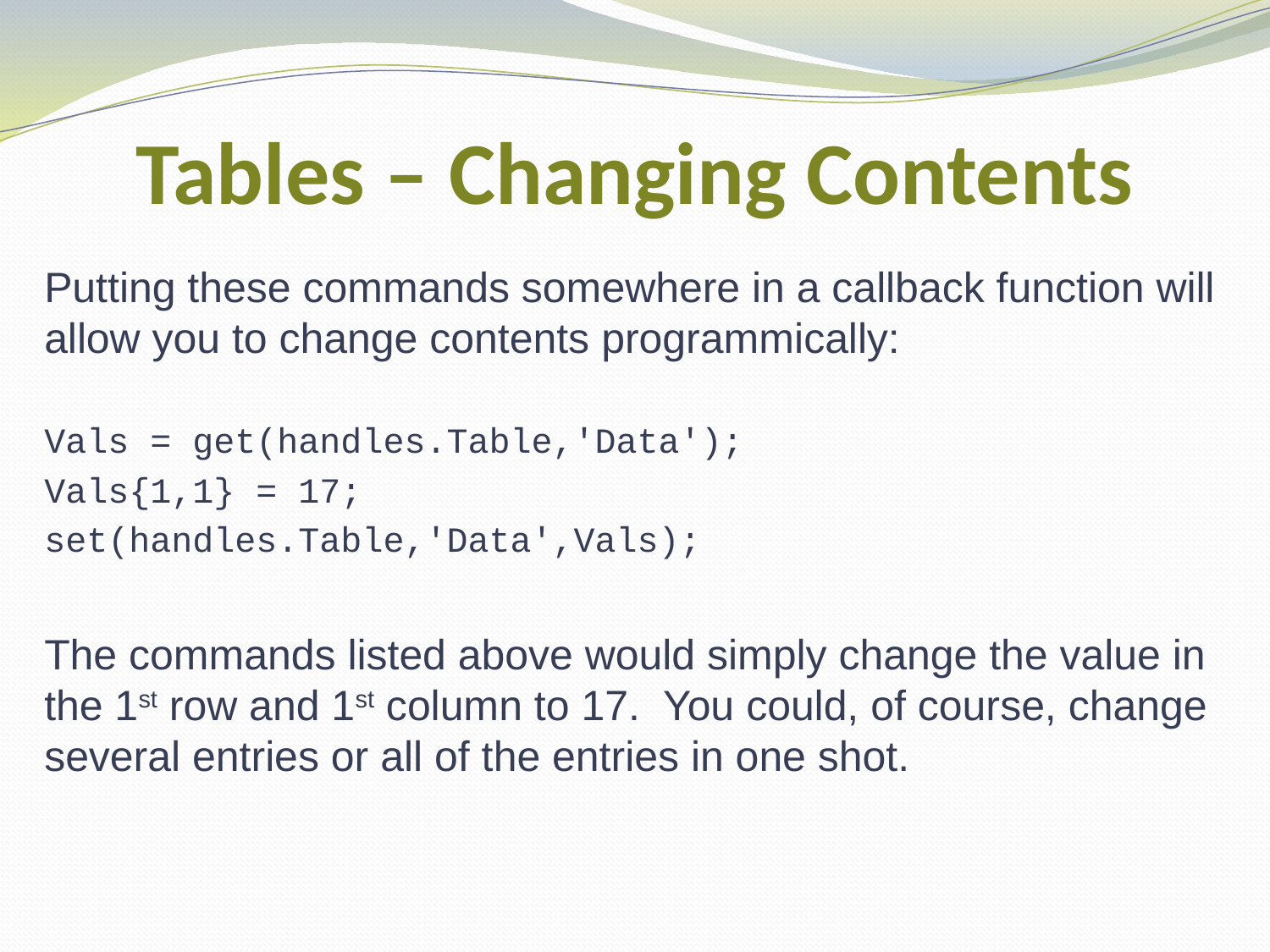

# Tables – Changing Contents
Putting these commands somewhere in a callback function will allow you to change contents programmically:

Vals = get(handles.Table,'Data');
Vals{1,1} = 17;
set(handles.Table,'Data',Vals);

The commands listed above would simply change the value in the 1st row and 1st column to 17.  You could, of course, change several entries or all of the entries in one shot.